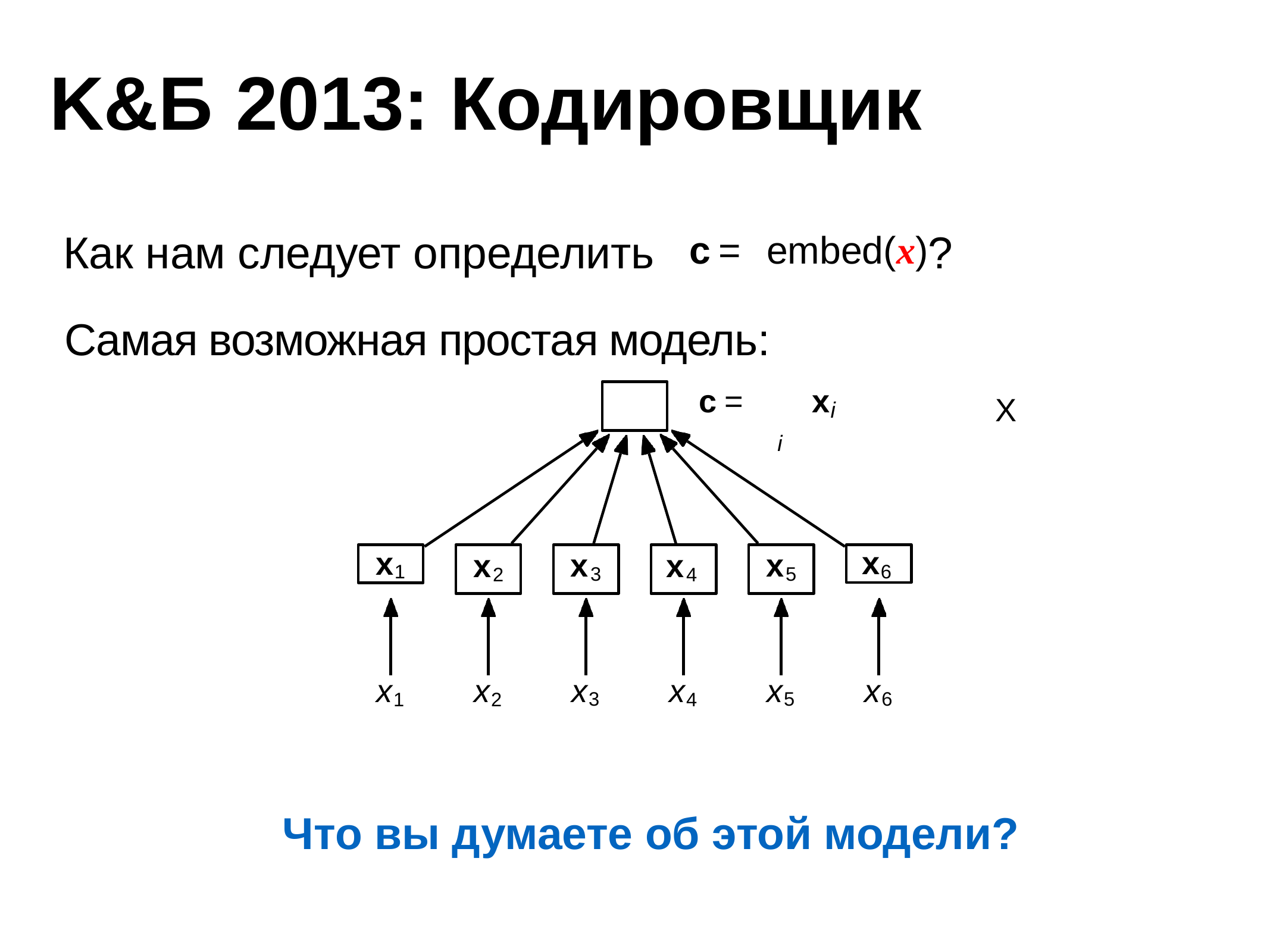

# K&Б	2013: Кодировщик
Как нам следует определить	c = embed(x)?  Самая возможная простая модель:
X
c =	x

i
i

x3
x5
x2
x4
x1

x6

x3
x5
x6
x1
x2
x4
Что вы думаете об этой модели?